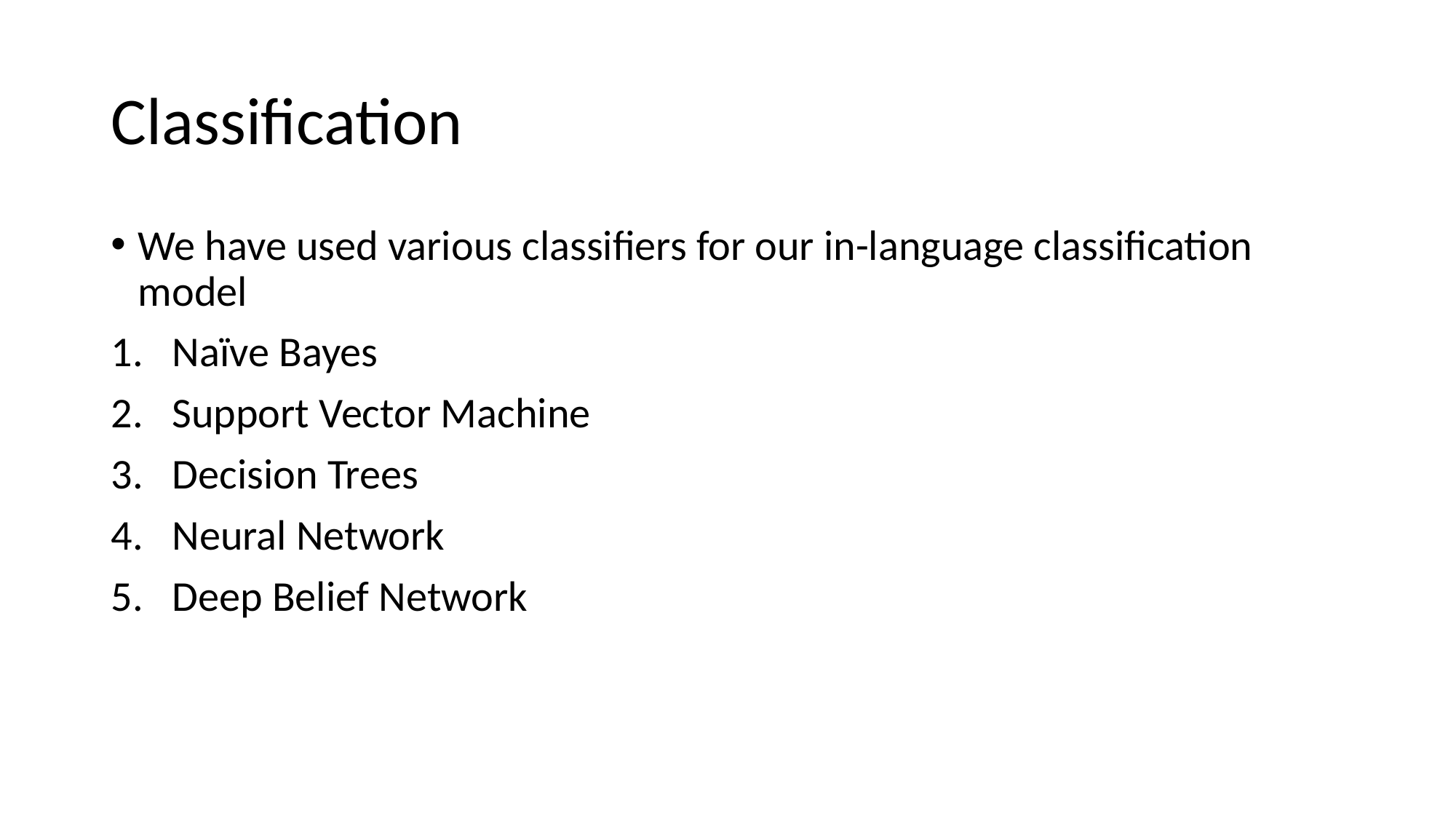

# Classification
We have used various classifiers for our in-language classification model
Naïve Bayes
Support Vector Machine
Decision Trees
Neural Network
Deep Belief Network